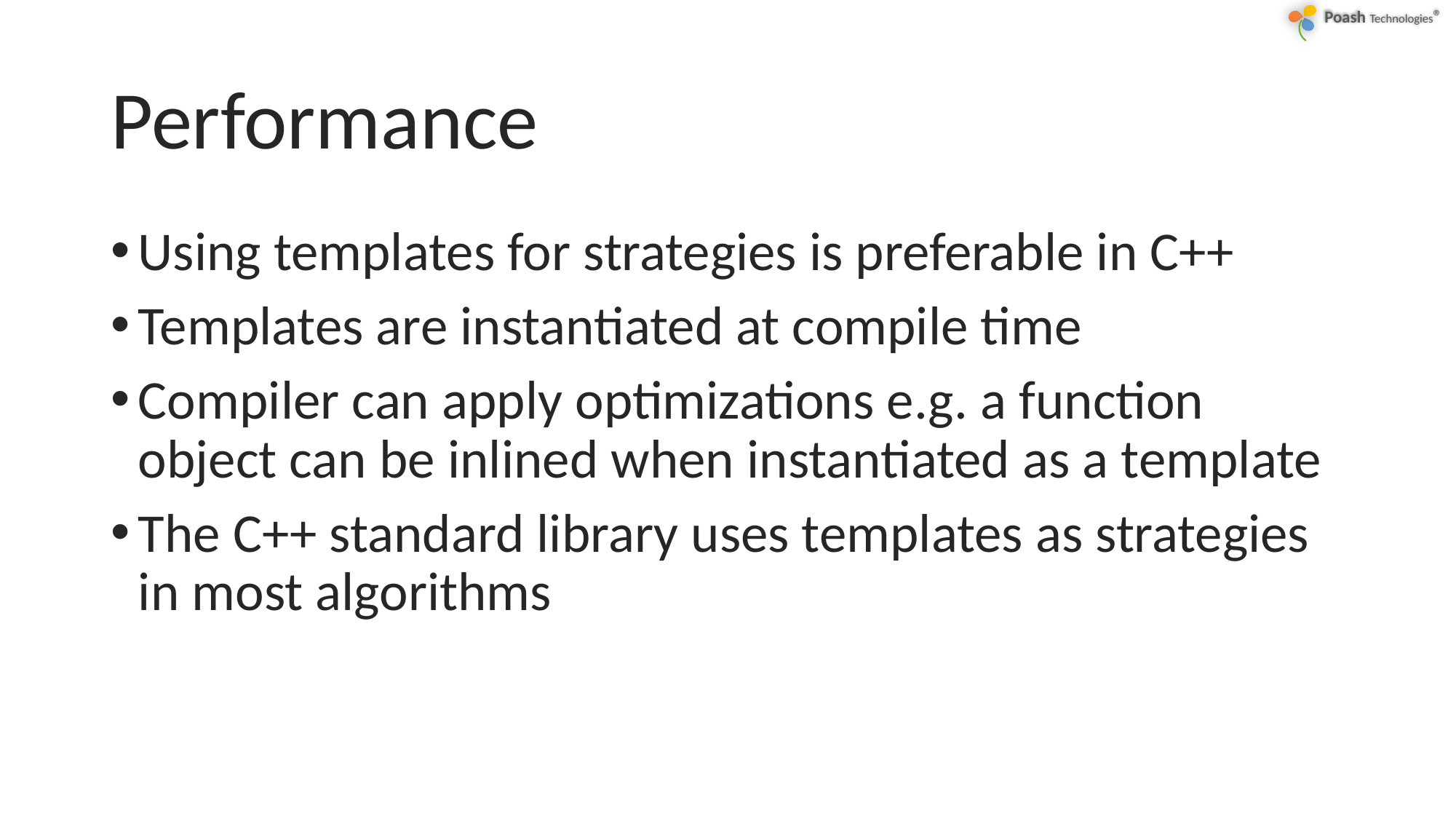

# Performance
Using templates for strategies is preferable in C++
Templates are instantiated at compile time
Compiler can apply optimizations e.g. a function object can be inlined when instantiated as a template
The C++ standard library uses templates as strategies in most algorithms